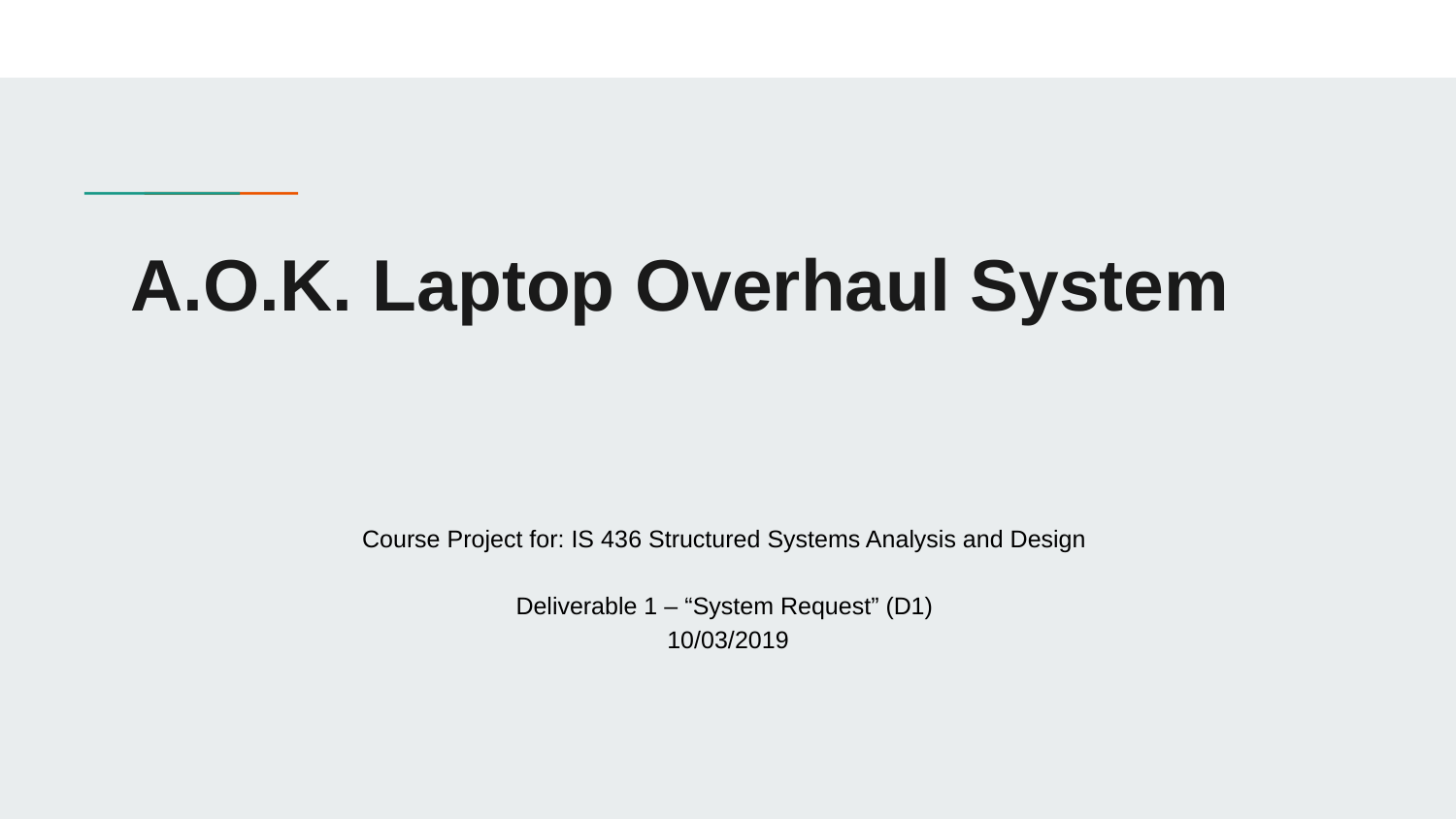

# A.O.K. Laptop Overhaul System

Course Project for: IS 436 Structured Systems Analysis and Design

Deliverable 1 – “System Request” (D1)
10/03/2019